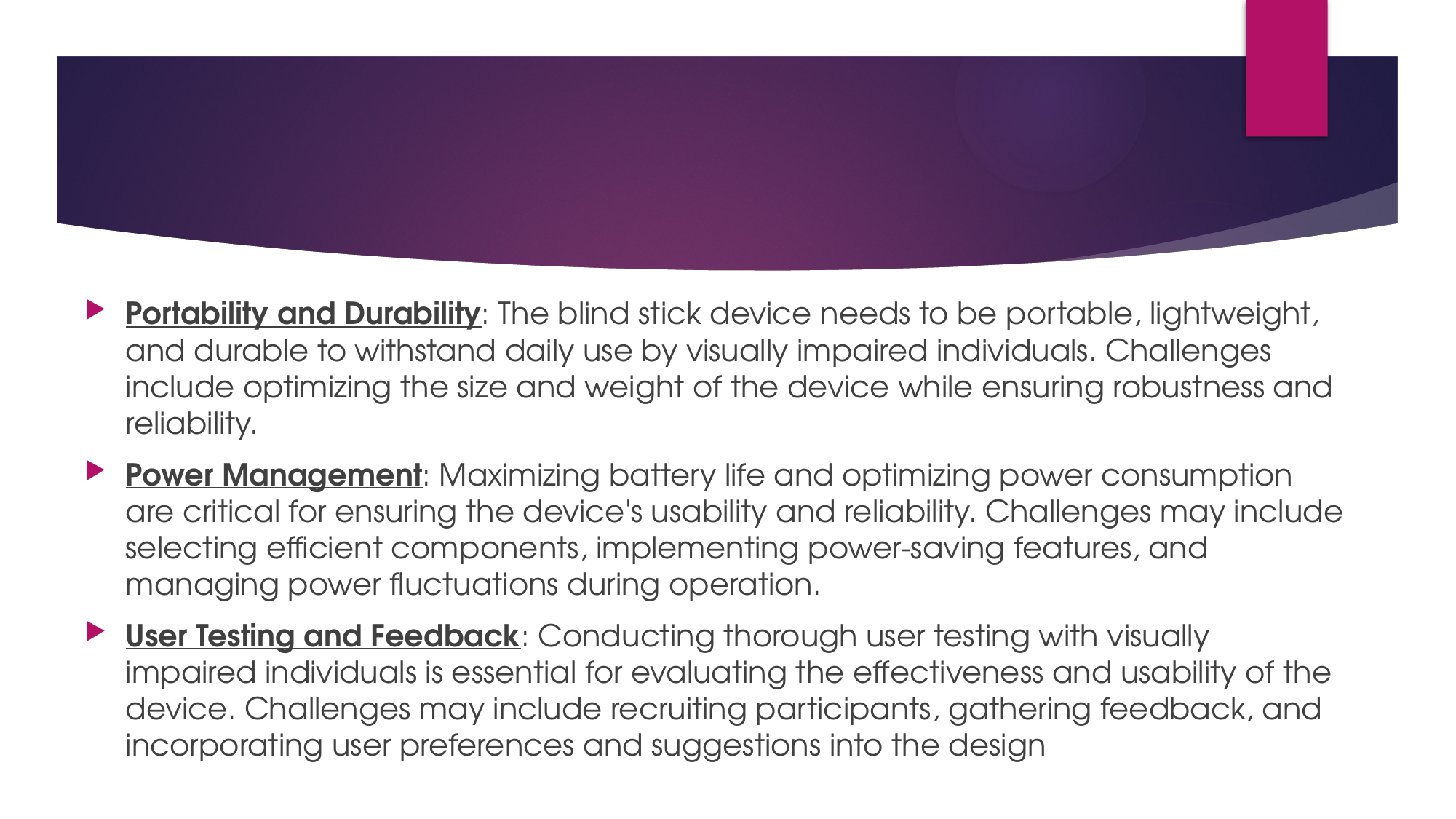

#
Portability and Durability: The blind stick device needs to be portable, lightweight, and durable to withstand daily use by visually impaired individuals. Challenges include optimizing the size and weight of the device while ensuring robustness and reliability.
Power Management: Maximizing battery life and optimizing power consumption are critical for ensuring the device's usability and reliability. Challenges may include selecting efficient components, implementing power-saving features, and managing power fluctuations during operation.
User Testing and Feedback: Conducting thorough user testing with visually impaired individuals is essential for evaluating the effectiveness and usability of the device. Challenges may include recruiting participants, gathering feedback, and incorporating user preferences and suggestions into the design